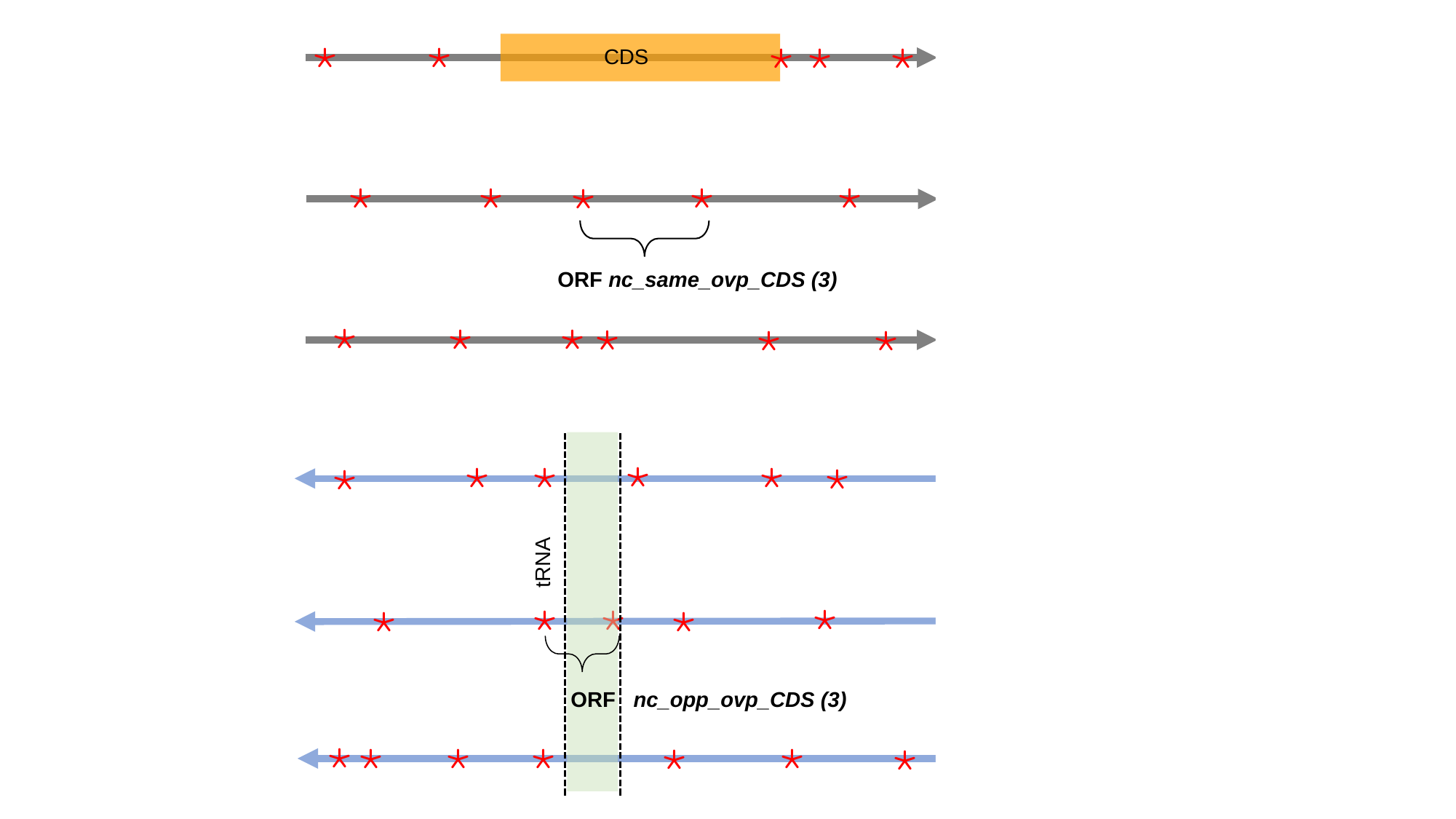

*
*
*
*
*
*
*
*

*

CDS

ORF nc_same_ovp_lncRNA (3)

*
*
*
*
*
*
*
*
*

ORF nc_same_ovp_CDS (3)
ORF nc_opp_ovp_CDS (4)
*
*
*
*
*
*
*
*
*

*
*
*
*
*
*
*
*
*

ORF nc_same_ovp_tRNA (3)
tRNA
*
*
*
*
*
*
*

CDS

ORF   nc_opp_ovp_CDS (3)
ORF c_CDS (1)
*
*
*
*
*
*
*
*
*